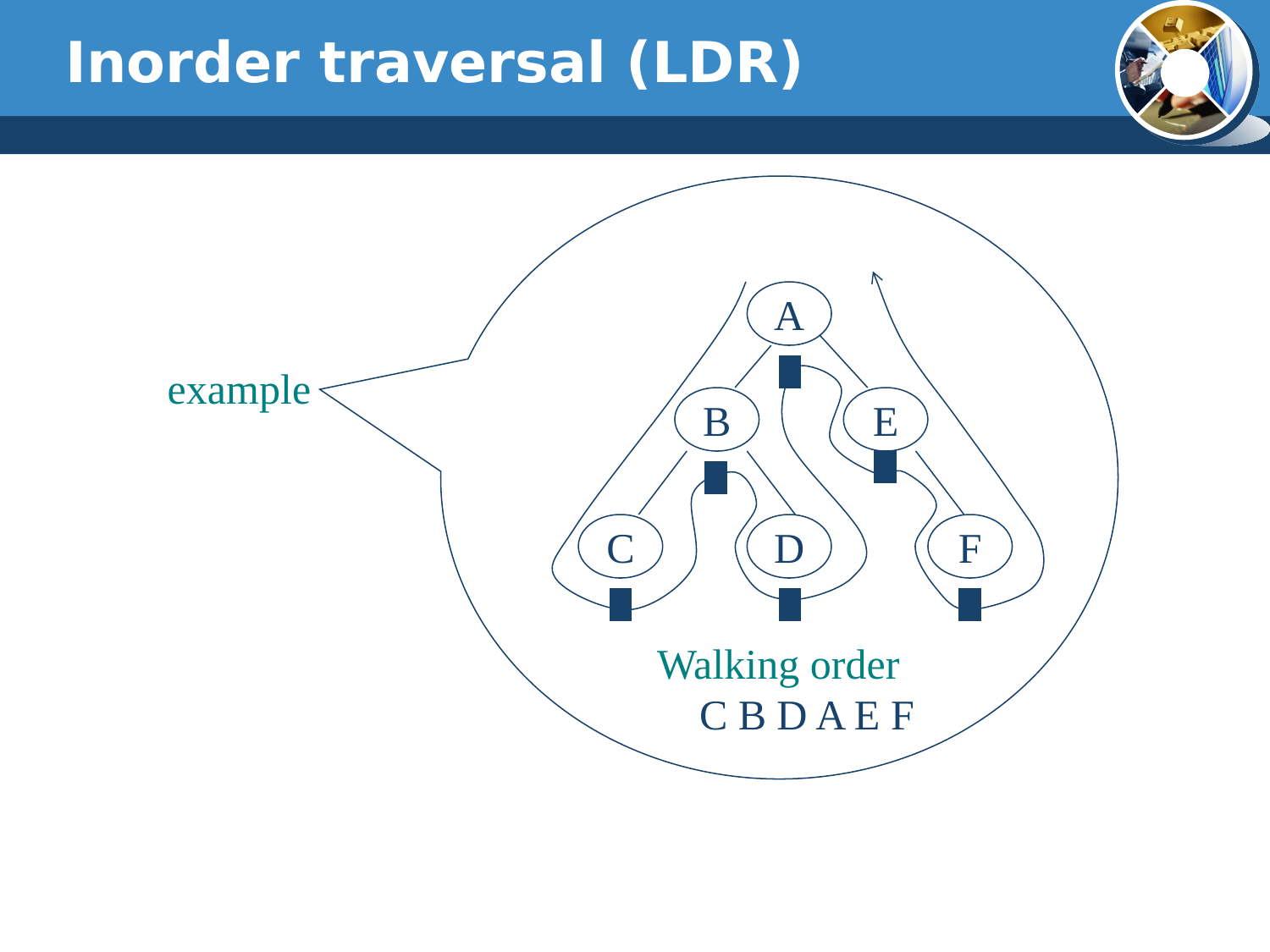

Inorder traversal (LDR)

A

B
E

C
D
F

Walking order
    C B D A E F
example